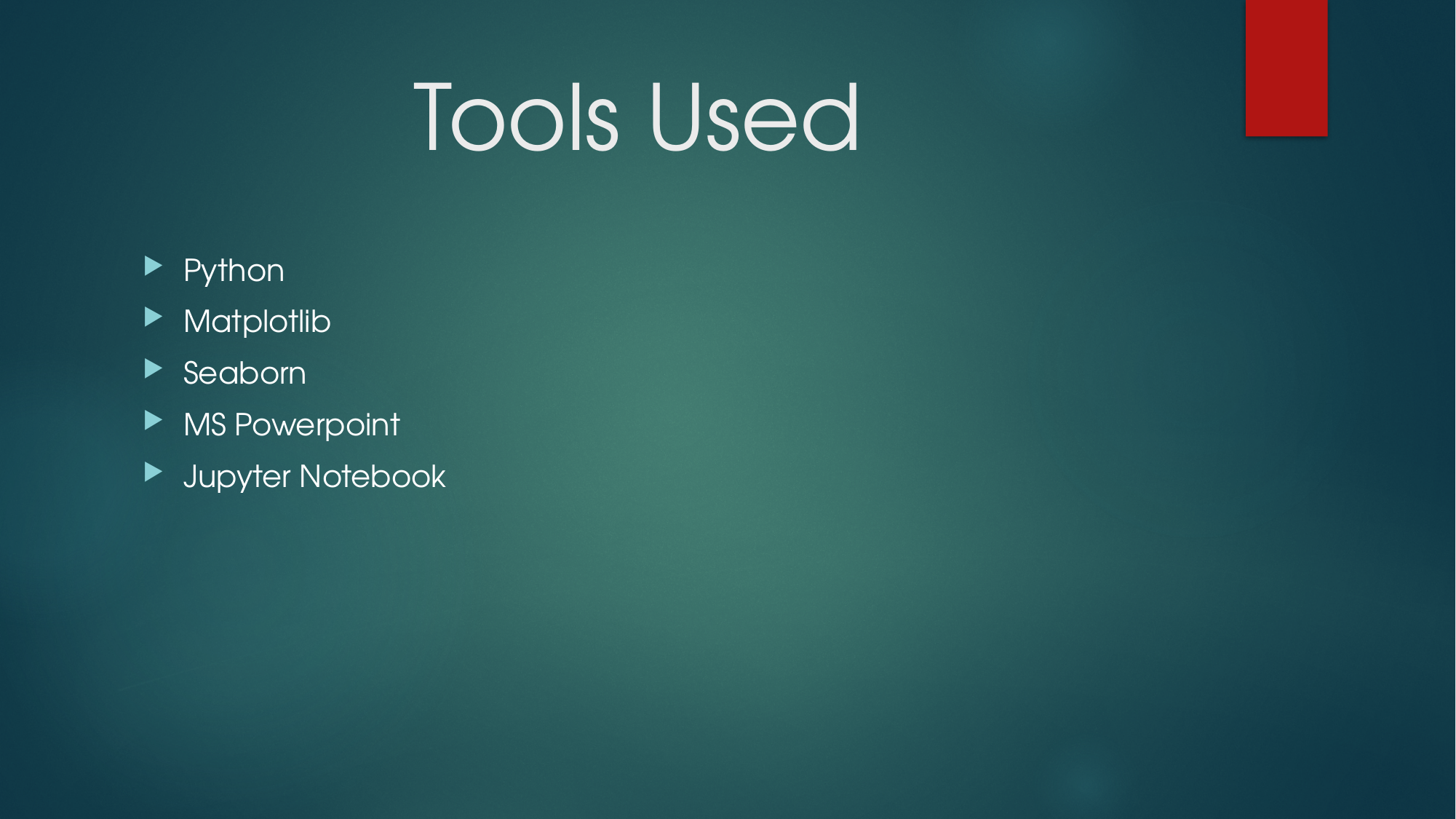

# Tools Used
Python
Matplotlib
Seaborn
MS Powerpoint
Jupyter Notebook